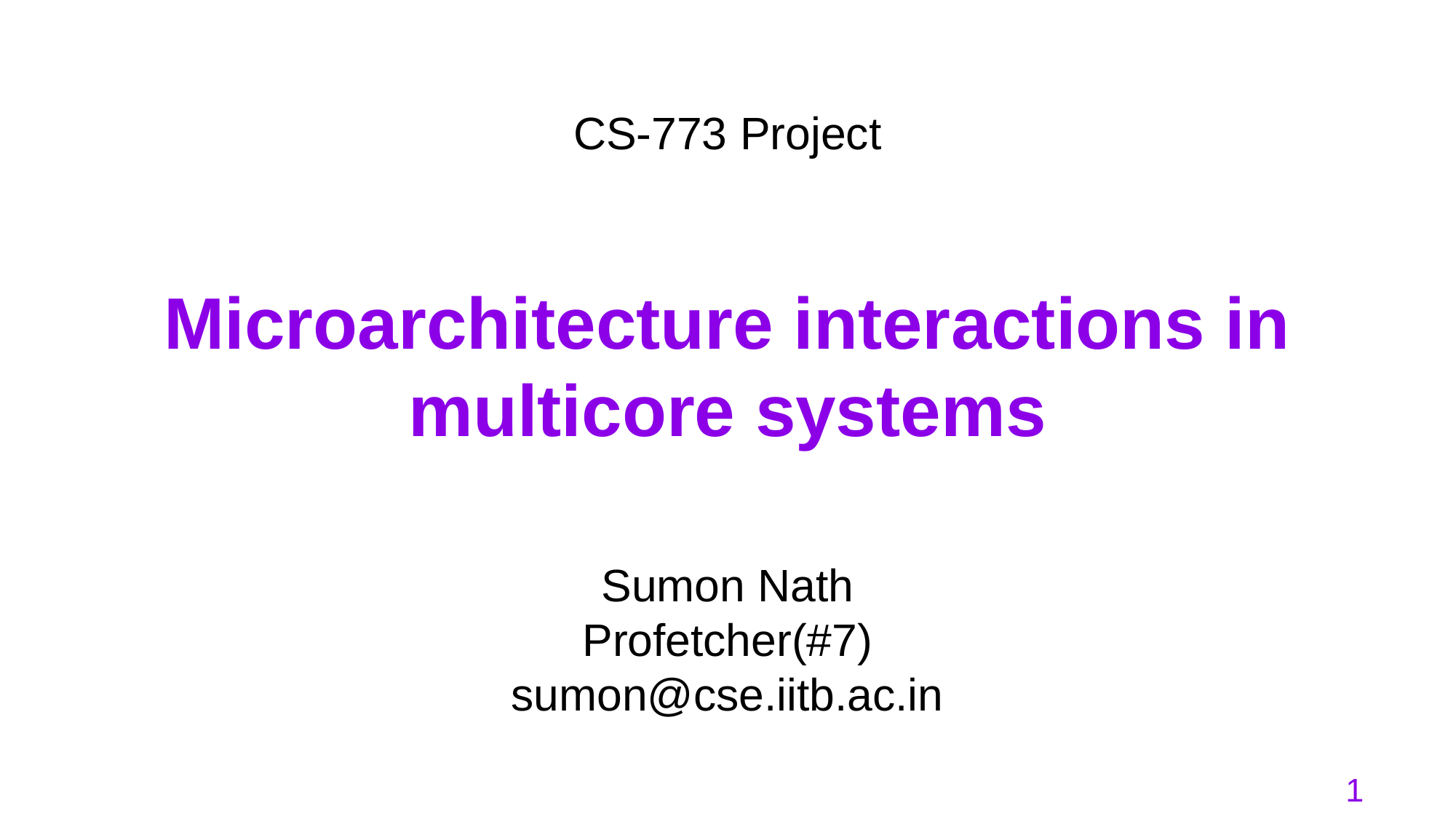

CS-773 Project
Microarchitecture interactions in multicore systems

Sumon Nath
Profetcher(#7)
sumon@cse.iitb.ac.in
1